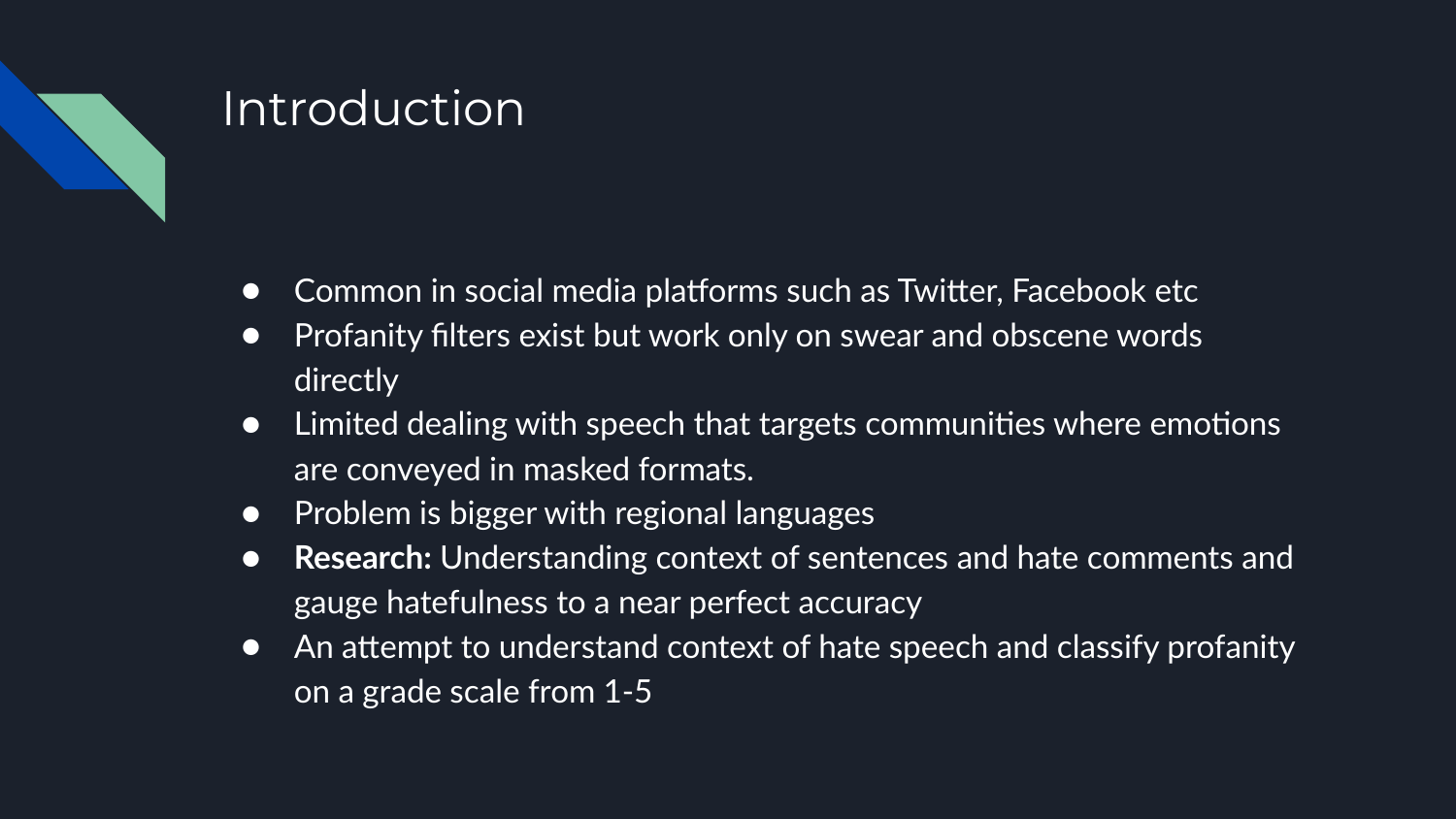

# Introduction
Common in social media platforms such as Twitter, Facebook etc
Profanity filters exist but work only on swear and obscene words directly
Limited dealing with speech that targets communities where emotions are conveyed in masked formats.
Problem is bigger with regional languages
Research: Understanding context of sentences and hate comments and gauge hatefulness to a near perfect accuracy
An attempt to understand context of hate speech and classify profanity on a grade scale from 1-5